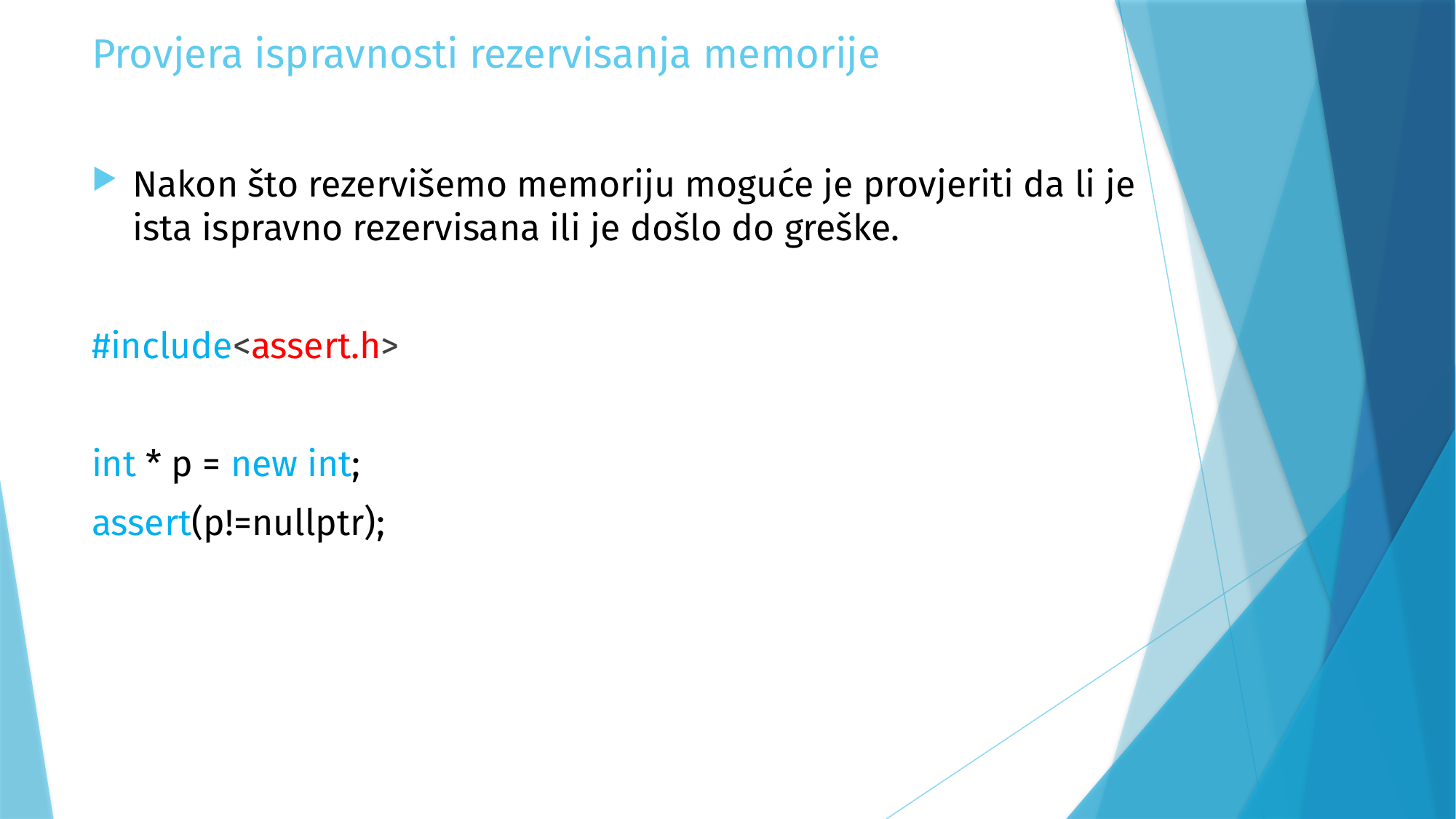

# Provjera ispravnosti rezervisanja memorije
Nakon što rezervišemo memoriju moguće je provjeriti da li je ista ispravno rezervisana ili je došlo do greške.

#include<assert.h>

int * p = new int;
assert(p!=nullptr);